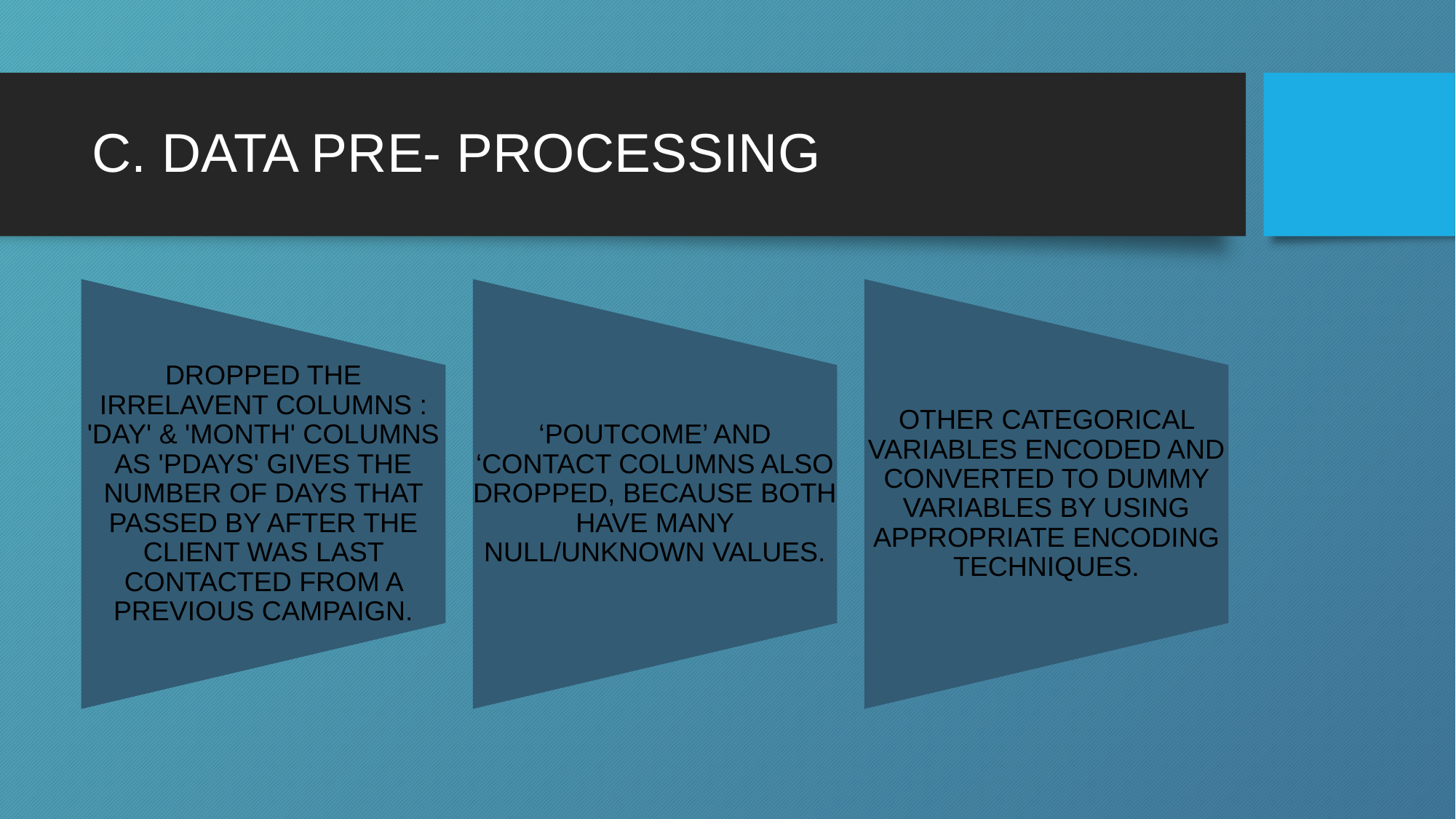

# C. DATA PRE- PROCESSING
DROPPED THE IRRELAVENT COLUMNS : 'DAY' & 'MONTH' COLUMNS AS 'PDAYS' GIVES THE NUMBER OF DAYS THAT PASSED BY AFTER THE CLIENT WAS LAST CONTACTED FROM A PREVIOUS CAMPAIGN.
‘POUTCOME’ AND ‘CONTACT COLUMNS ALSO DROPPED, BECAUSE BOTH HAVE MANY NULL/UNKNOWN VALUES.
OTHER CATEGORICAL VARIABLES ENCODED AND CONVERTED TO DUMMY VARIABLES BY USING APPROPRIATE ENCODING TECHNIQUES.